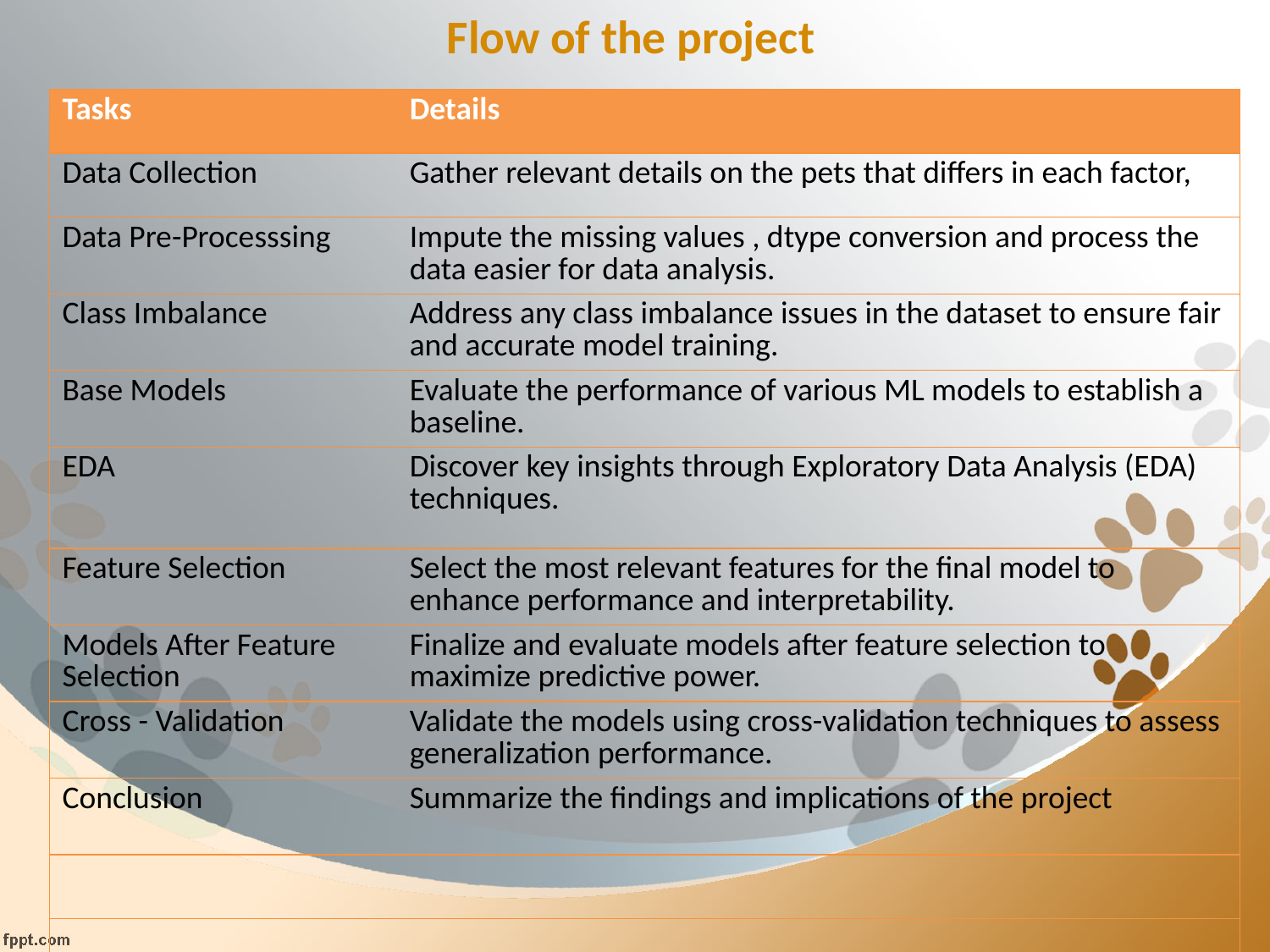

# Flow of the project
| Tasks | Details |
| --- | --- |
| Data Collection | Gather relevant details on the pets that differs in each factor, |
| Data Pre-Processsing | Impute the missing values , dtype conversion and process the data easier for data analysis. |
| Class Imbalance | Address any class imbalance issues in the dataset to ensure fair and accurate model training. |
| Base Models | Evaluate the performance of various ML models to establish a baseline. |
| EDA | Discover key insights through Exploratory Data Analysis (EDA) techniques. |
| Feature Selection | Select the most relevant features for the final model to enhance performance and interpretability. |
| Models After Feature Selection | Finalize and evaluate models after feature selection to maximize predictive power. |
| Cross - Validation | Validate the models using cross-validation techniques to assess generalization performance. |
| Conclusion | Summarize the findings and implications of the project |
|  |  |
|  |  |